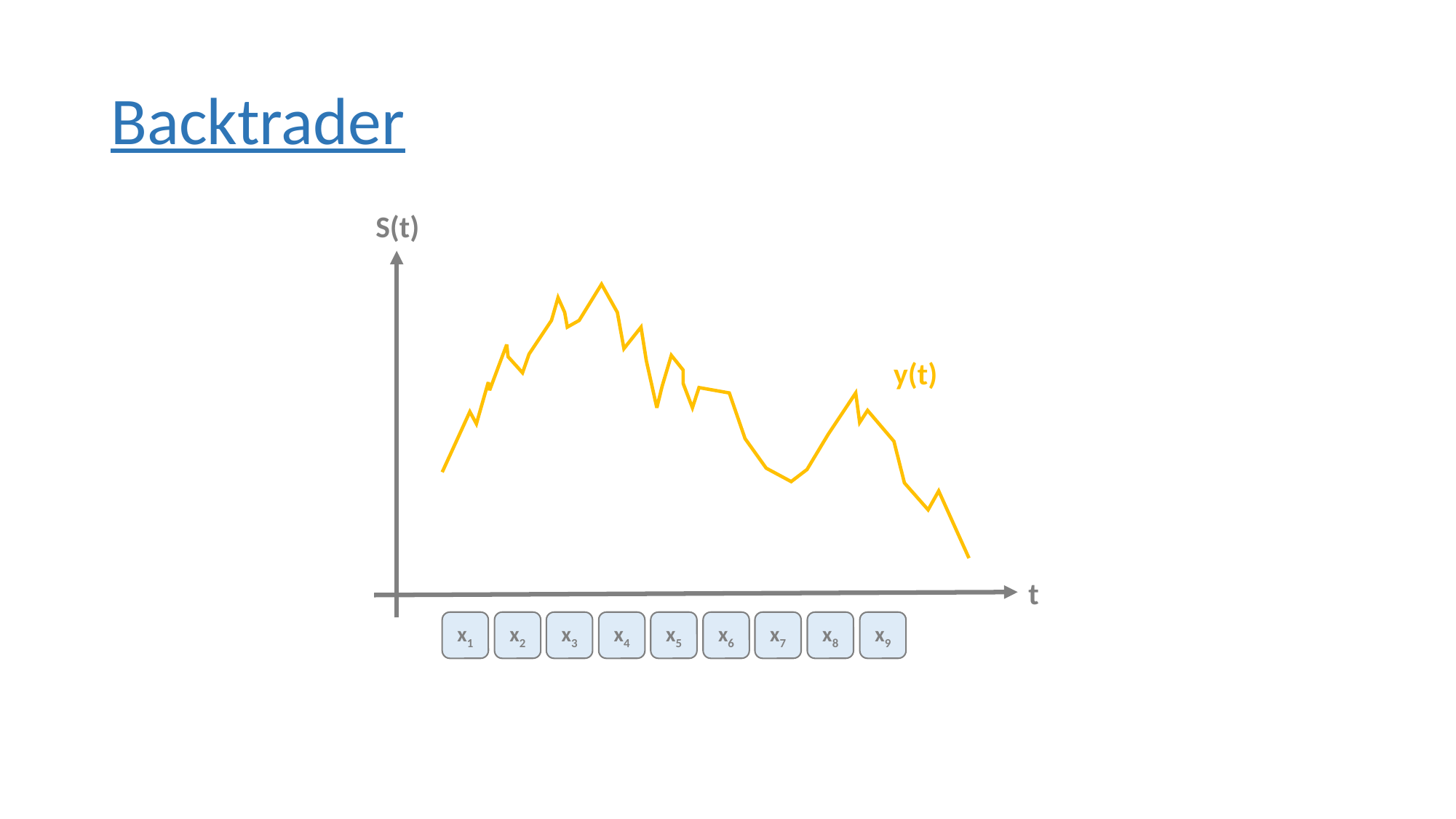

# Backtrader
S(t)

y(t)
t
x1
x3
x4
x5
x7
x8
x2
x6
x9